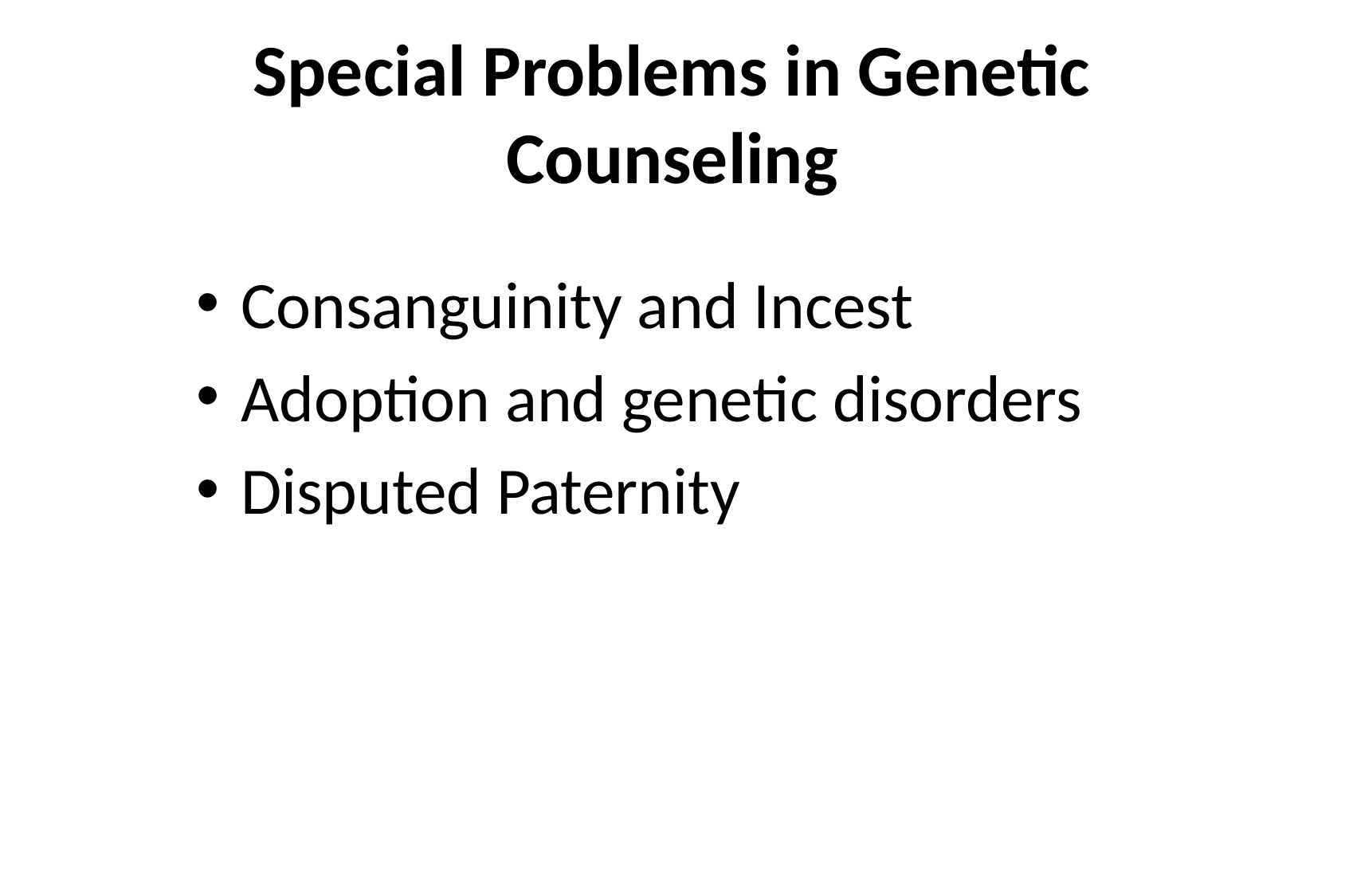

# Special Problems in Genetic Counseling
Consanguinity and Incest
Adoption and genetic disorders
Disputed Paternity